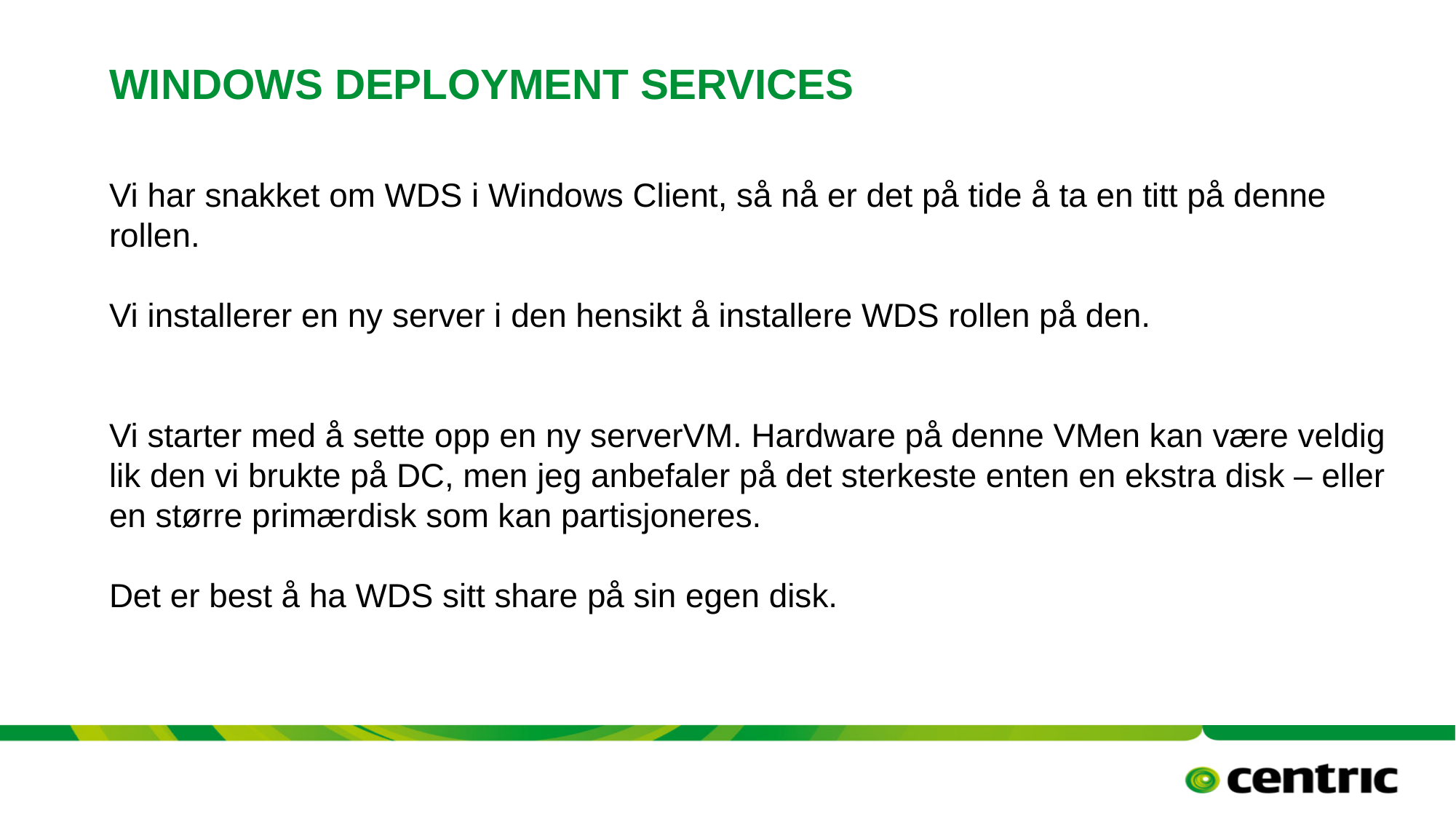

# Windows deployment services
Vi har snakket om WDS i Windows Client, så nå er det på tide å ta en titt på denne rollen.

Vi installerer en ny server i den hensikt å installere WDS rollen på den.

Vi starter med å sette opp en ny serverVM. Hardware på denne VMen kan være veldig lik den vi brukte på DC, men jeg anbefaler på det sterkeste enten en ekstra disk – eller en større primærdisk som kan partisjoneres.

Det er best å ha WDS sitt share på sin egen disk.